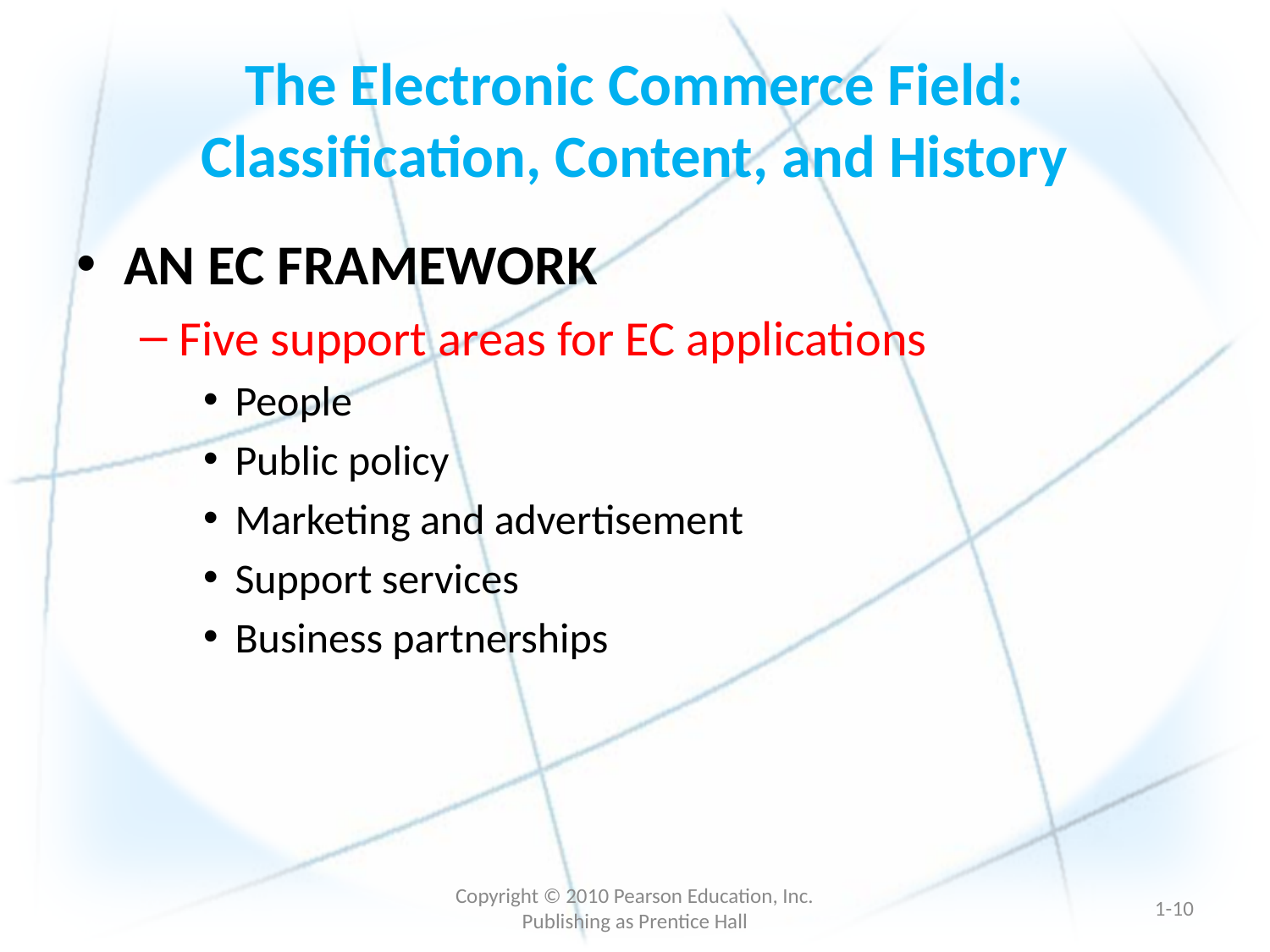

# The Electronic Commerce Field: Classification, Content, and History
AN EC FRAMEWORK
Five support areas for EC applications
People
Public policy
Marketing and advertisement
Support services
Business partnerships
Copyright © 2010 Pearson Education, Inc. Publishing as Prentice Hall
1-10